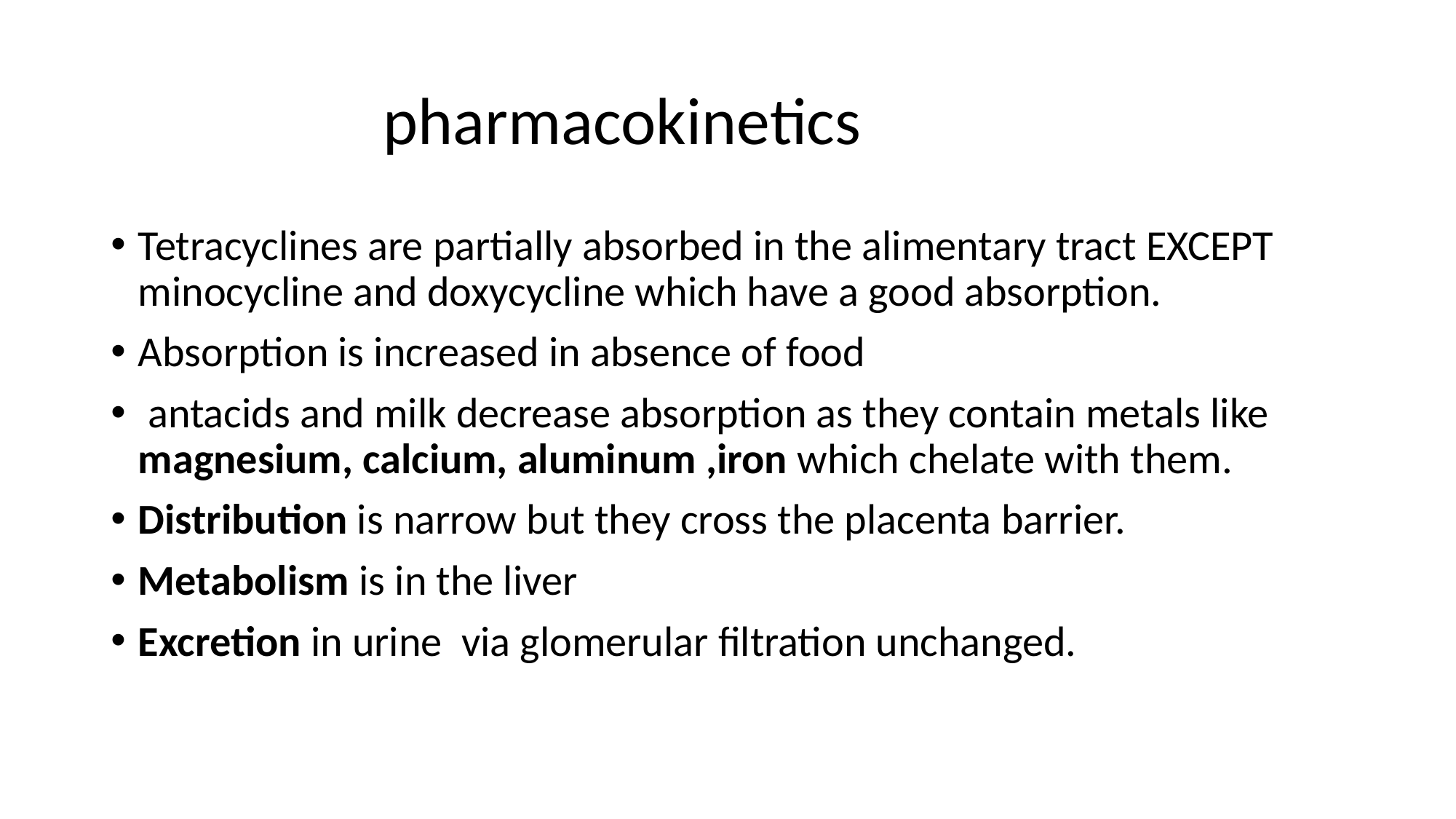

# pharmacokinetics
Tetracyclines are partially absorbed in the alimentary tract EXCEPT minocycline and doxycycline which have a good absorption.
Absorption is increased in absence of food
 antacids and milk decrease absorption as they contain metals like magnesium, calcium, aluminum ,iron which chelate with them.
Distribution is narrow but they cross the placenta barrier.
Metabolism is in the liver
Excretion in urine  via glomerular filtration unchanged.